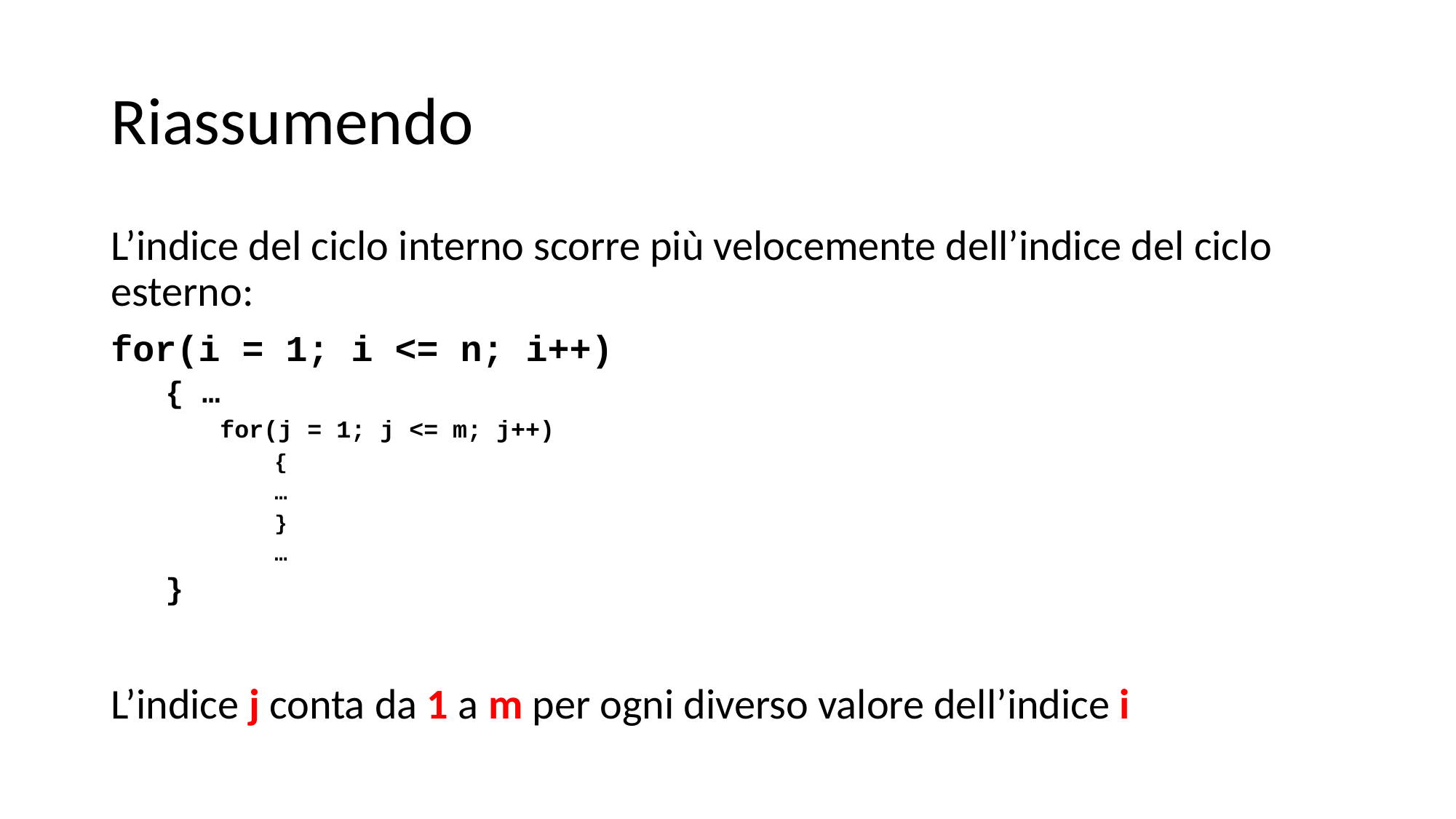

# Riassumendo
L’indice del ciclo interno scorre più velocemente dell’indice del ciclo esterno:
for(i = 1; i <= n; i++)
{ …
for(j = 1; j <= m; j++)
{
…
}
…
}

L’indice j conta da 1 a m per ogni diverso valore dell’indice i